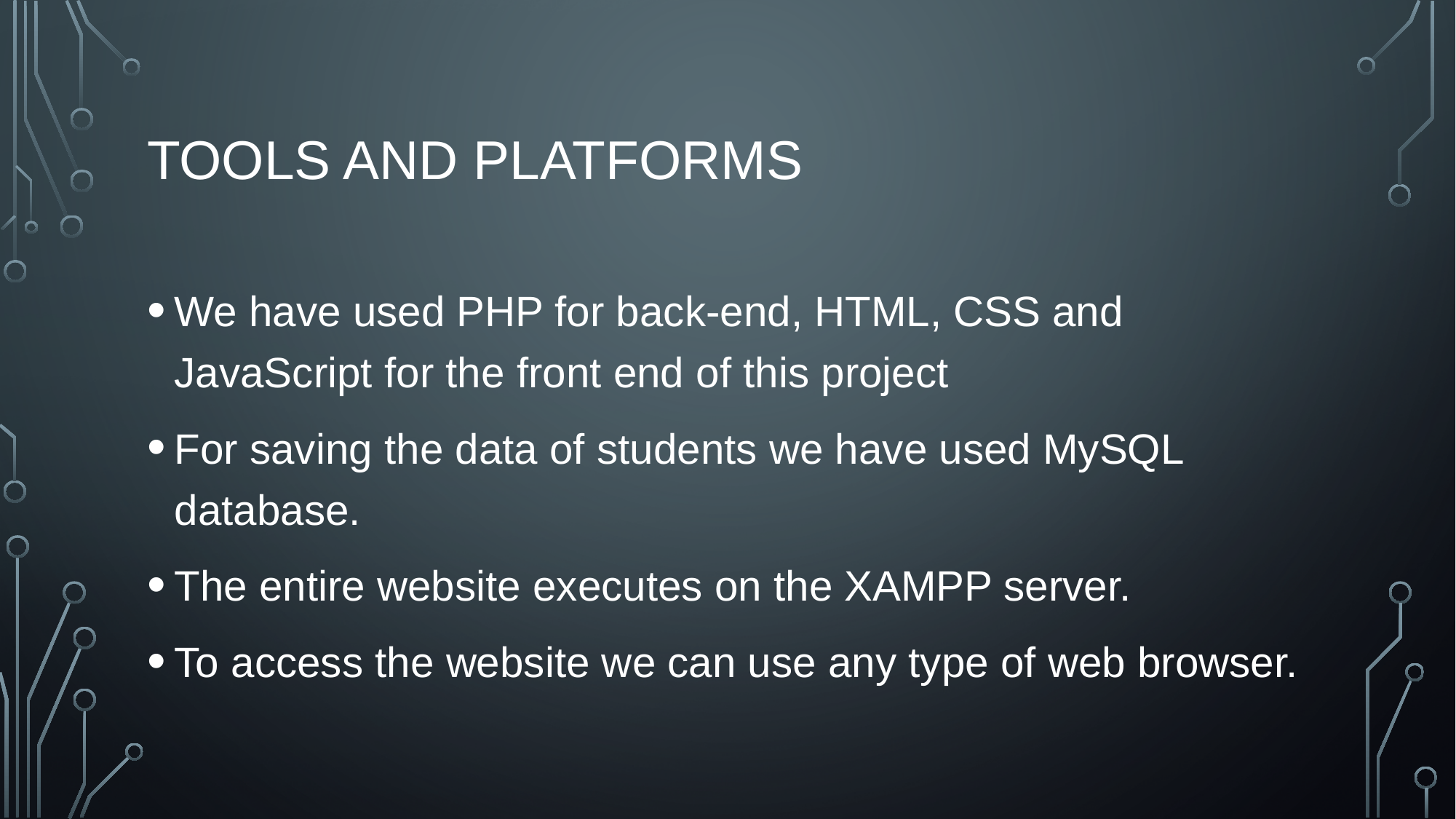

# TOOLS AND PLATFORMS
We have used PHP for back-end, HTML, CSS and JavaScript for the front end of this project
For saving the data of students we have used MySQL database.
The entire website executes on the XAMPP server.
To access the website we can use any type of web browser.